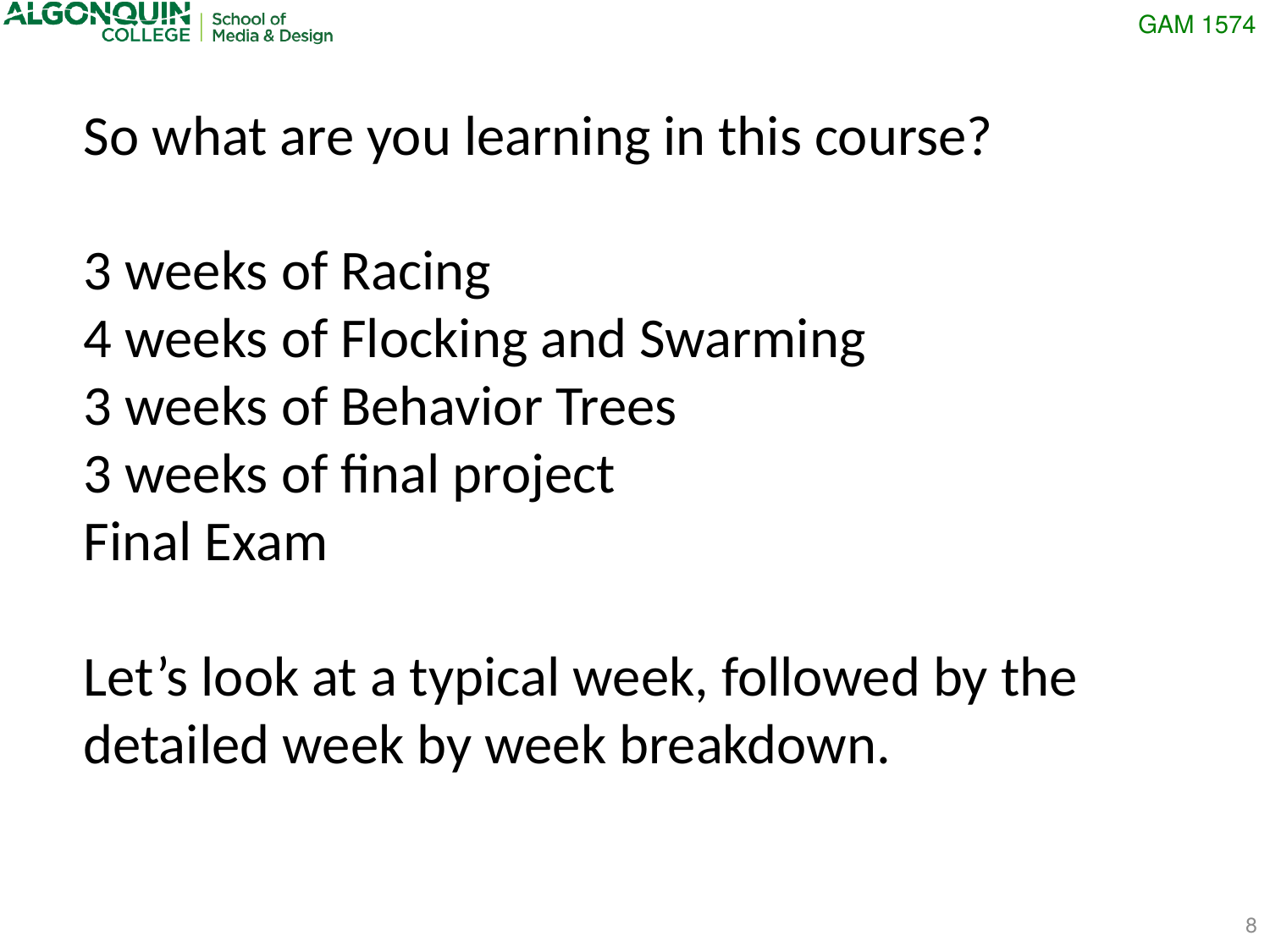

So what are you learning in this course?

3 weeks of Racing
4 weeks of Flocking and Swarming
3 weeks of Behavior Trees
3 weeks of final project
Final Exam

Let’s look at a typical week, followed by the detailed week by week breakdown.
8